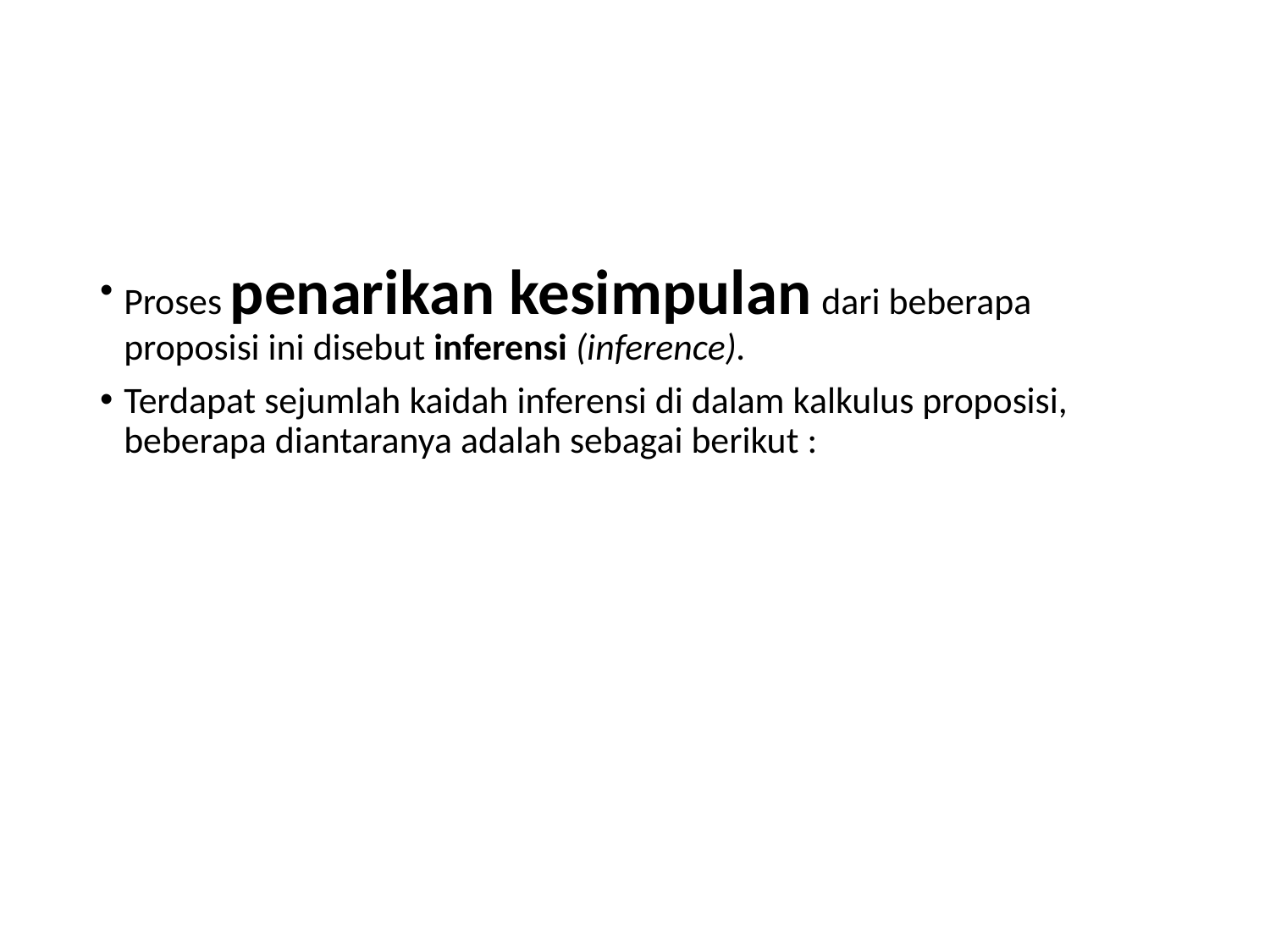

#
Proses penarikan kesimpulan dari beberapa proposisi ini disebut inferensi (inference).
Terdapat sejumlah kaidah inferensi di dalam kalkulus proposisi, beberapa diantaranya adalah sebagai berikut :